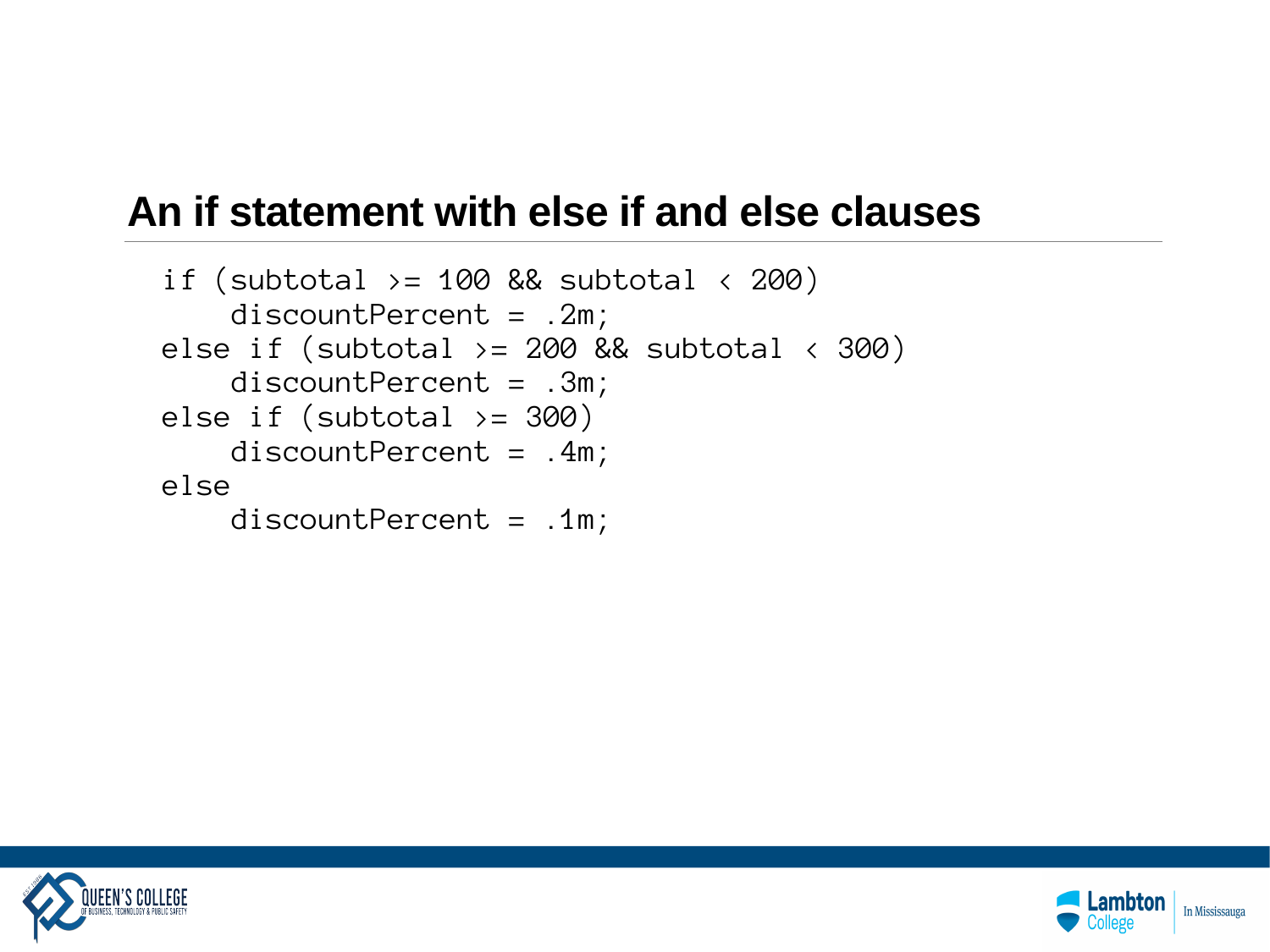

# An if statement with else if and else clauses
if (subtotal >= 100 && subtotal < 200)
    discountPercent = .2m;
else if (subtotal >= 200 && subtotal < 300)
    discountPercent = .3m;
else if (subtotal >= 300)
    discountPercent = .4m;
else
    discountPercent = .1m;